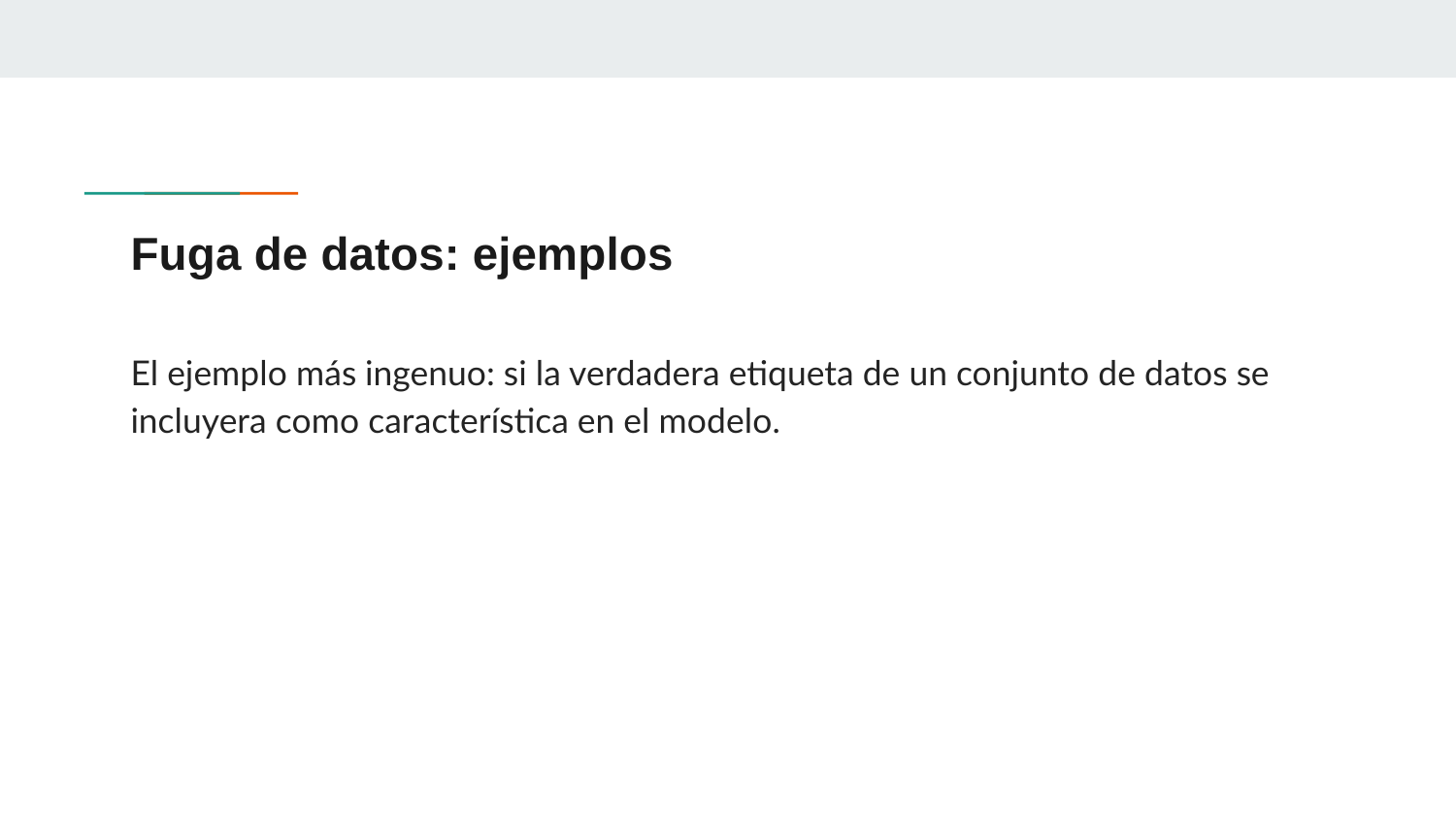

# Fuga de datos: ejemplos
El ejemplo más ingenuo: si la verdadera etiqueta de un conjunto de datos se incluyera como característica en el modelo.